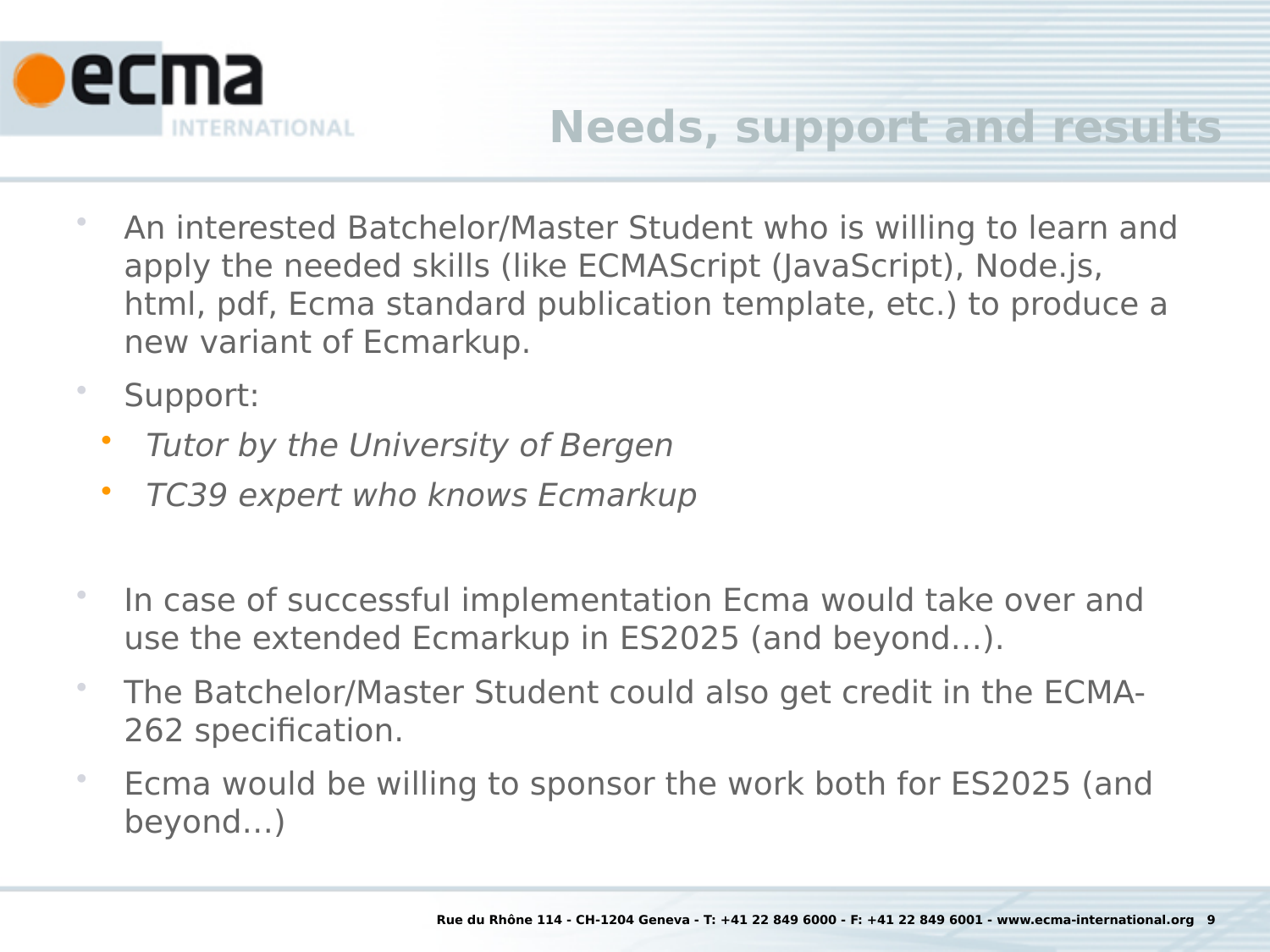

# Needs, support and results
An interested Batchelor/Master Student who is willing to learn and apply the needed skills (like ECMAScript (JavaScript), Node.js, html, pdf, Ecma standard publication template, etc.) to produce a new variant of Ecmarkup.
Support:
Tutor by the University of Bergen
TC39 expert who knows Ecmarkup

In case of successful implementation Ecma would take over and use the extended Ecmarkup in ES2025 (and beyond…).
The Batchelor/Master Student could also get credit in the ECMA-262 specification.
Ecma would be willing to sponsor the work both for ES2025 (and beyond…)
Rue du Rhône 114 - CH-1204 Geneva - T: +41 22 849 6000 - F: +41 22 849 6001 - www.ecma-international.org   9